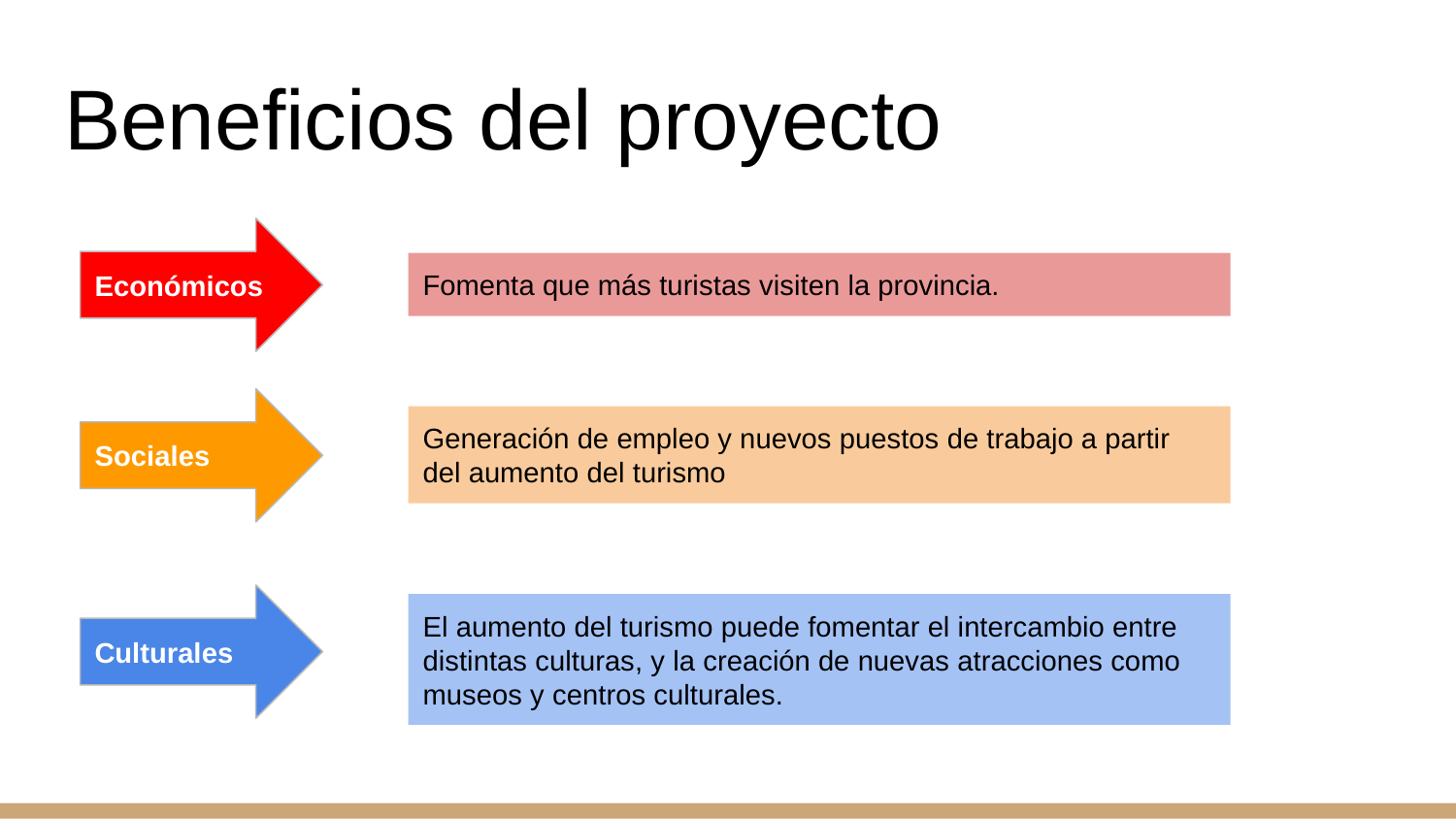

# Beneficios del proyecto
Económicos
Fomenta que más turistas visiten la provincia.
Sociales
Generación de empleo y nuevos puestos de trabajo a partir del aumento del turismo
Culturales
El aumento del turismo puede fomentar el intercambio entre distintas culturas, y la creación de nuevas atracciones como museos y centros culturales.